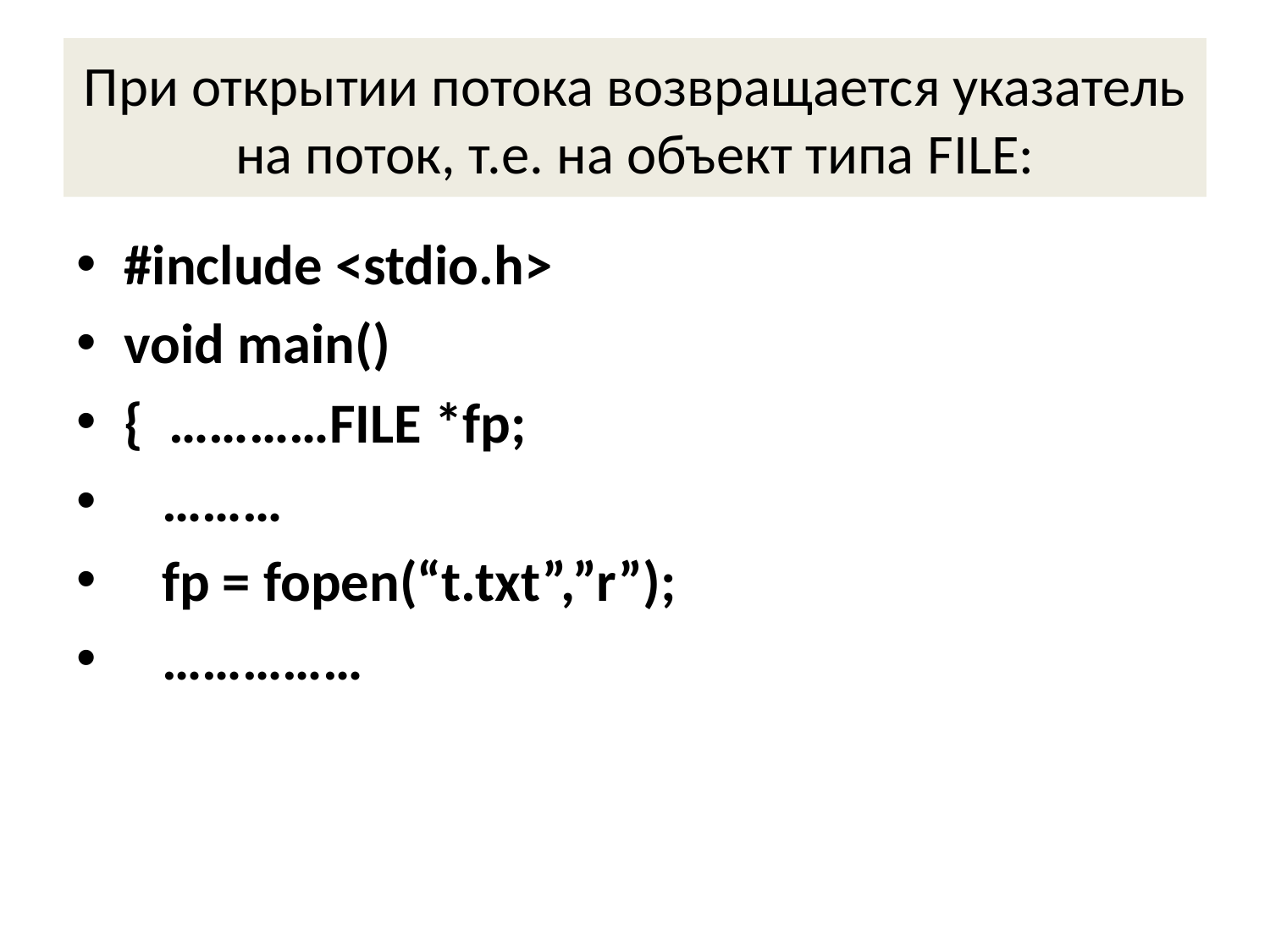

# При открытии потока возвращается указатель на поток, т.е. на объект типа FILE:
#include <stdio.h>
void main()
{  …………FILE *fp;
   ………
   fp = fopen(“t.txt”,”r”);
   ……………